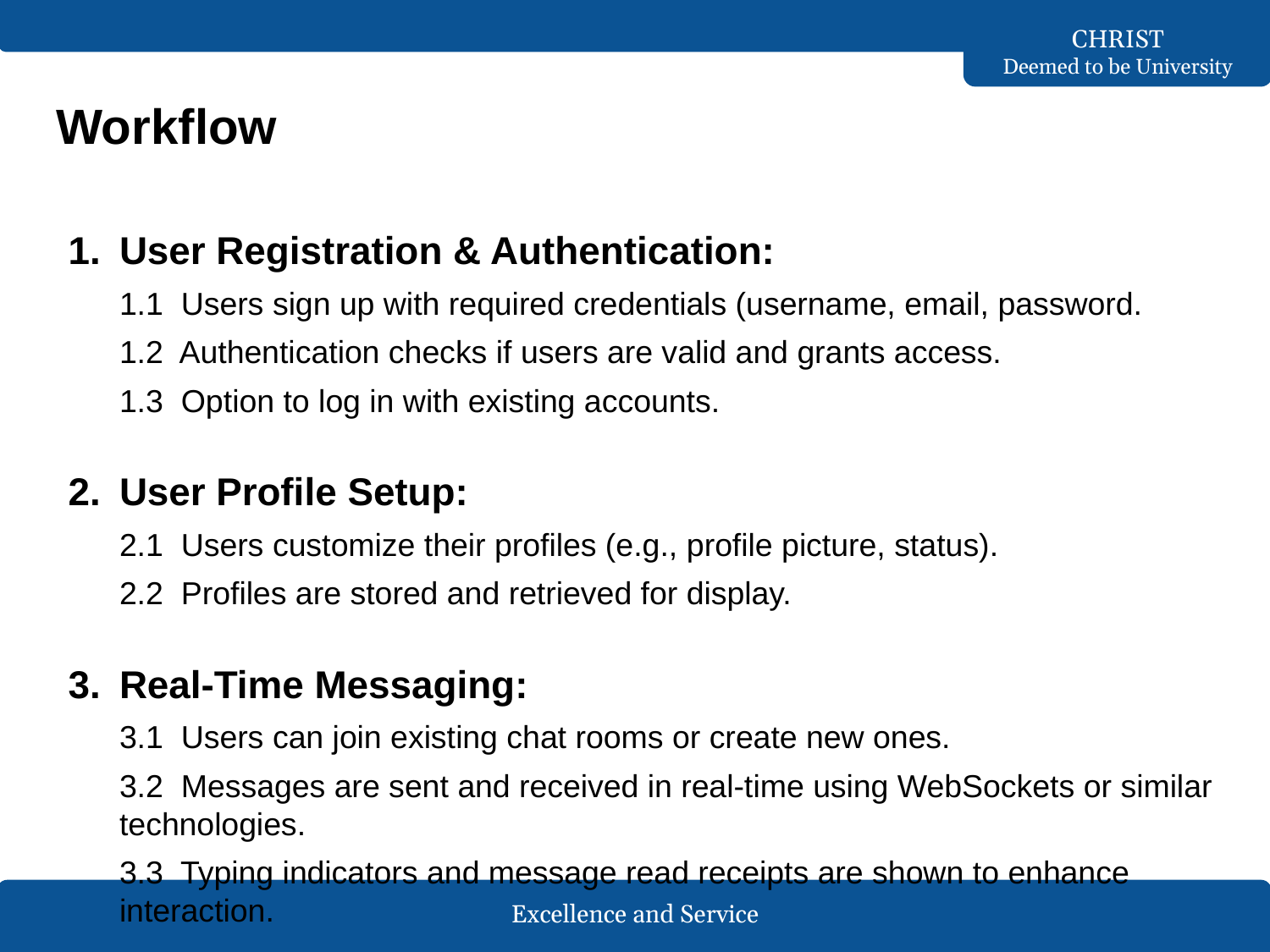

# Workflow
User Registration & Authentication:
1.1  Users sign up with required credentials (username, email, password.
1.2  Authentication checks if users are valid and grants access.
1.3  Option to log in with existing accounts.

User Profile Setup:
2.1  Users customize their profiles (e.g., profile picture, status).
2.2  Profiles are stored and retrieved for display.

Real-Time Messaging:
3.1  Users can join existing chat rooms or create new ones.
3.2  Messages are sent and received in real-time using WebSockets or similar technologies.
3.3  Typing indicators and message read receipts are shown to enhance interaction.